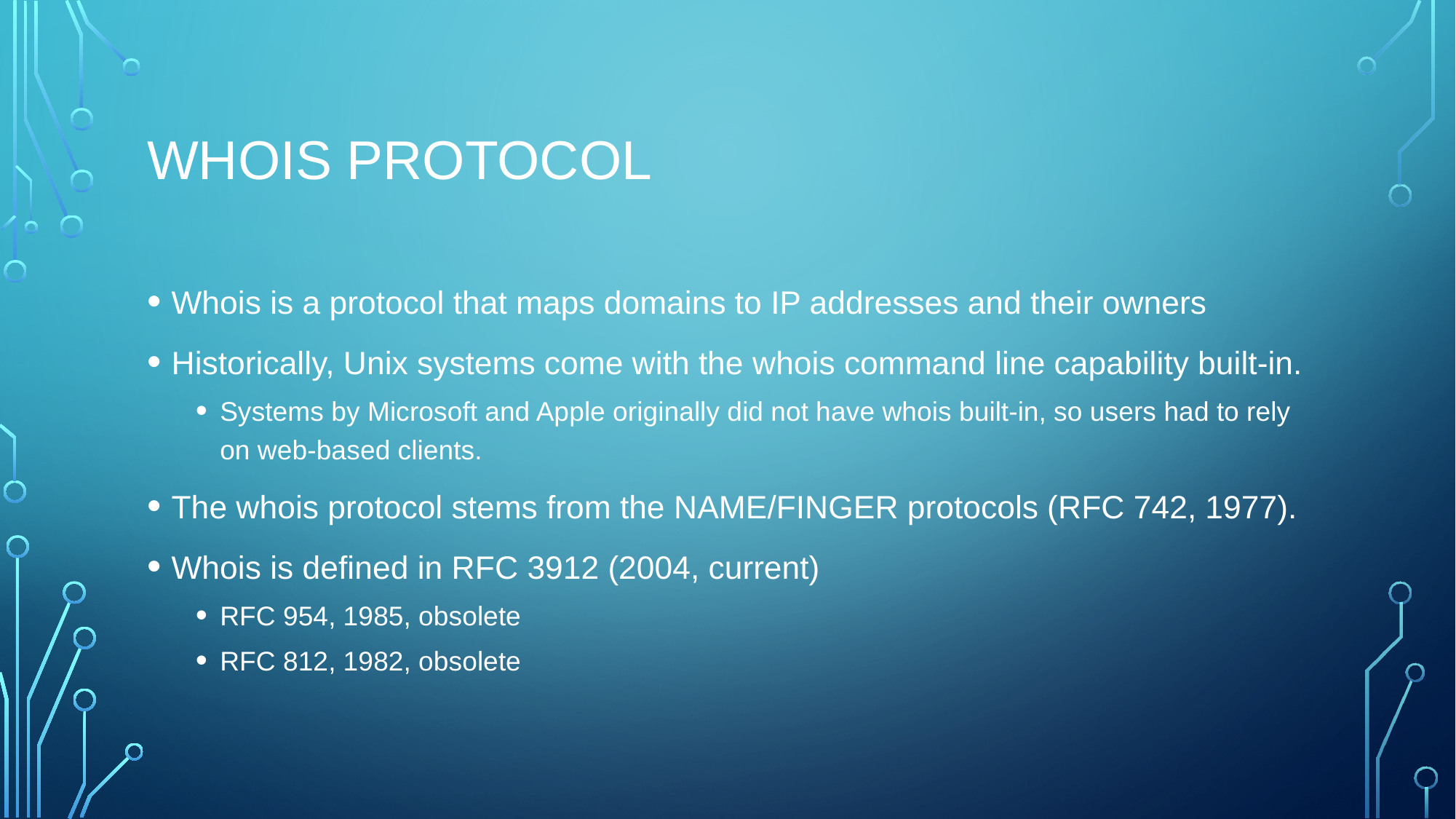

# Whois Protocol
Whois is a protocol that maps domains to IP addresses and their owners
Historically, Unix systems come with the whois command line capability built-in.
Systems by Microsoft and Apple originally did not have whois built-in, so users had to rely on web-based clients.
The whois protocol stems from the NAME/FINGER protocols (RFC 742, 1977).
Whois is defined in RFC 3912 (2004, current)
RFC 954, 1985, obsolete
RFC 812, 1982, obsolete